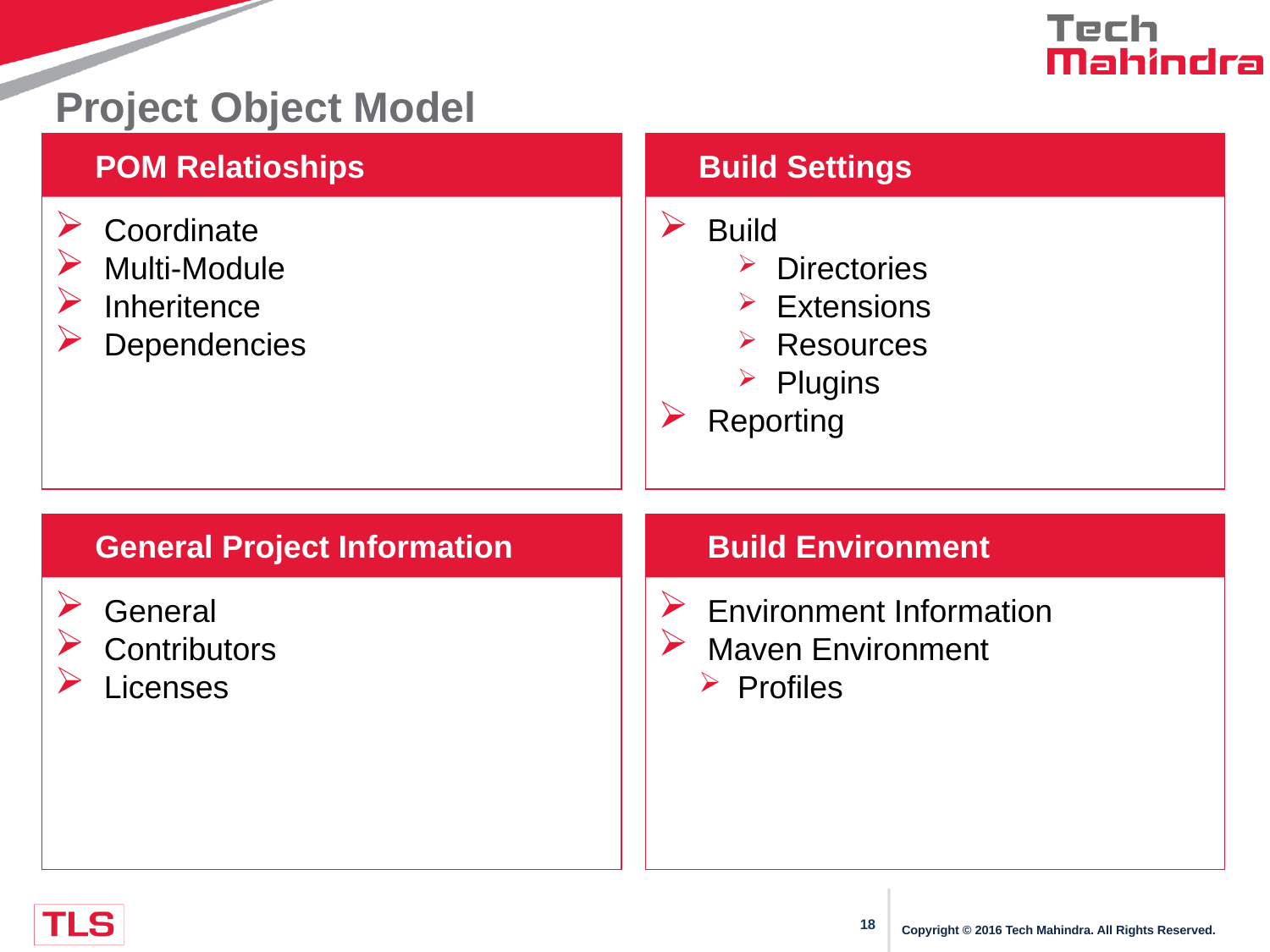

# Project Object Model
 Coordinate
 Multi-Module
 Inheritence
 Dependencies
POM Relatioships
 Build
Directories
Extensions
Resources
Plugins
 Reporting
Build Settings
 General
 Contributors
 Licenses
General Project Information
 Environment Information
 Maven Environment
Profiles
 Build Environment
Copyright © 2016 Tech Mahindra. All Rights Reserved.